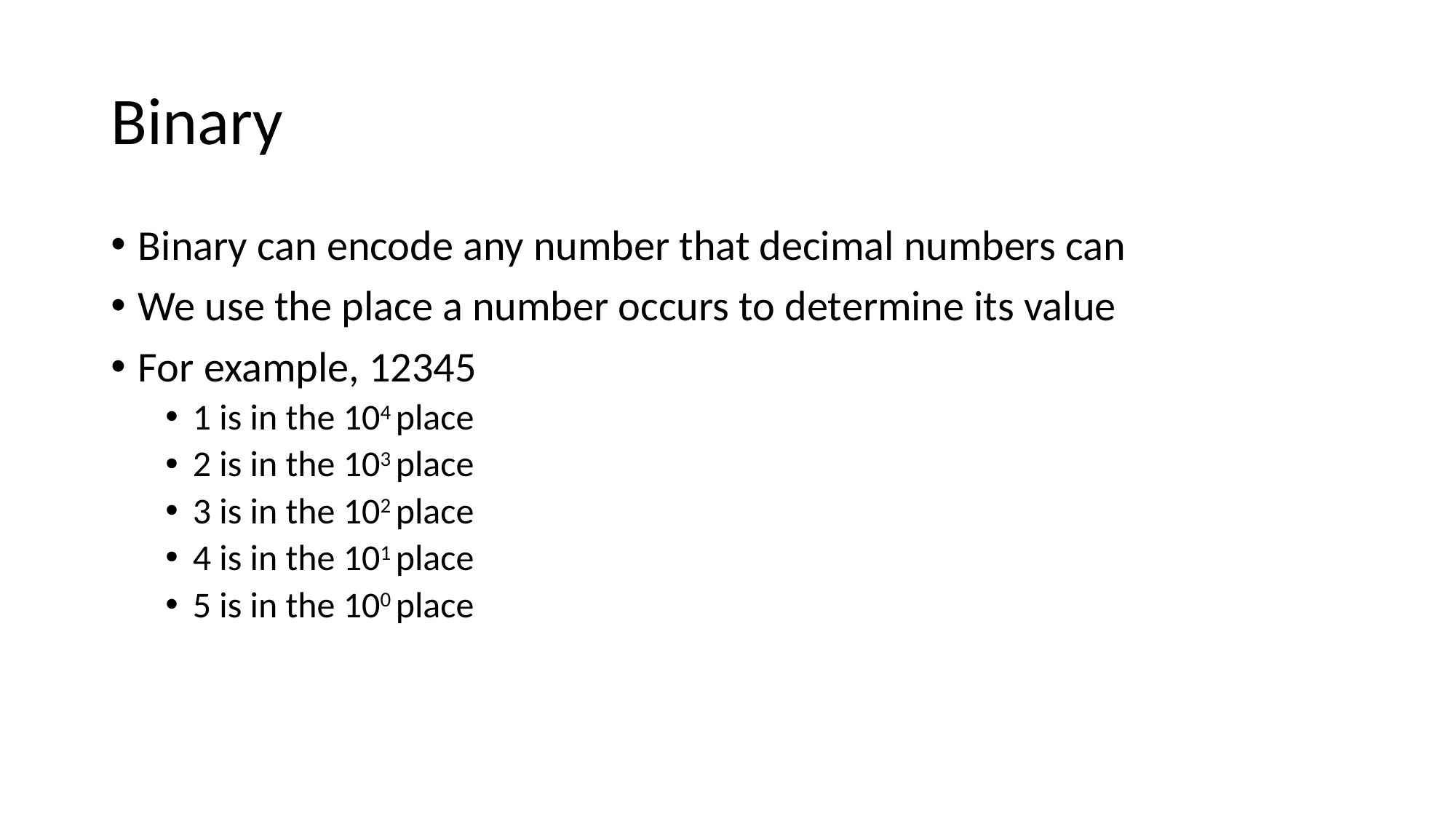

# Binary
Binary can encode any number that decimal numbers can
We use the place a number occurs to determine its value
For example, 12345
1 is in the 104 place
2 is in the 103 place
3 is in the 102 place
4 is in the 101 place
5 is in the 100 place